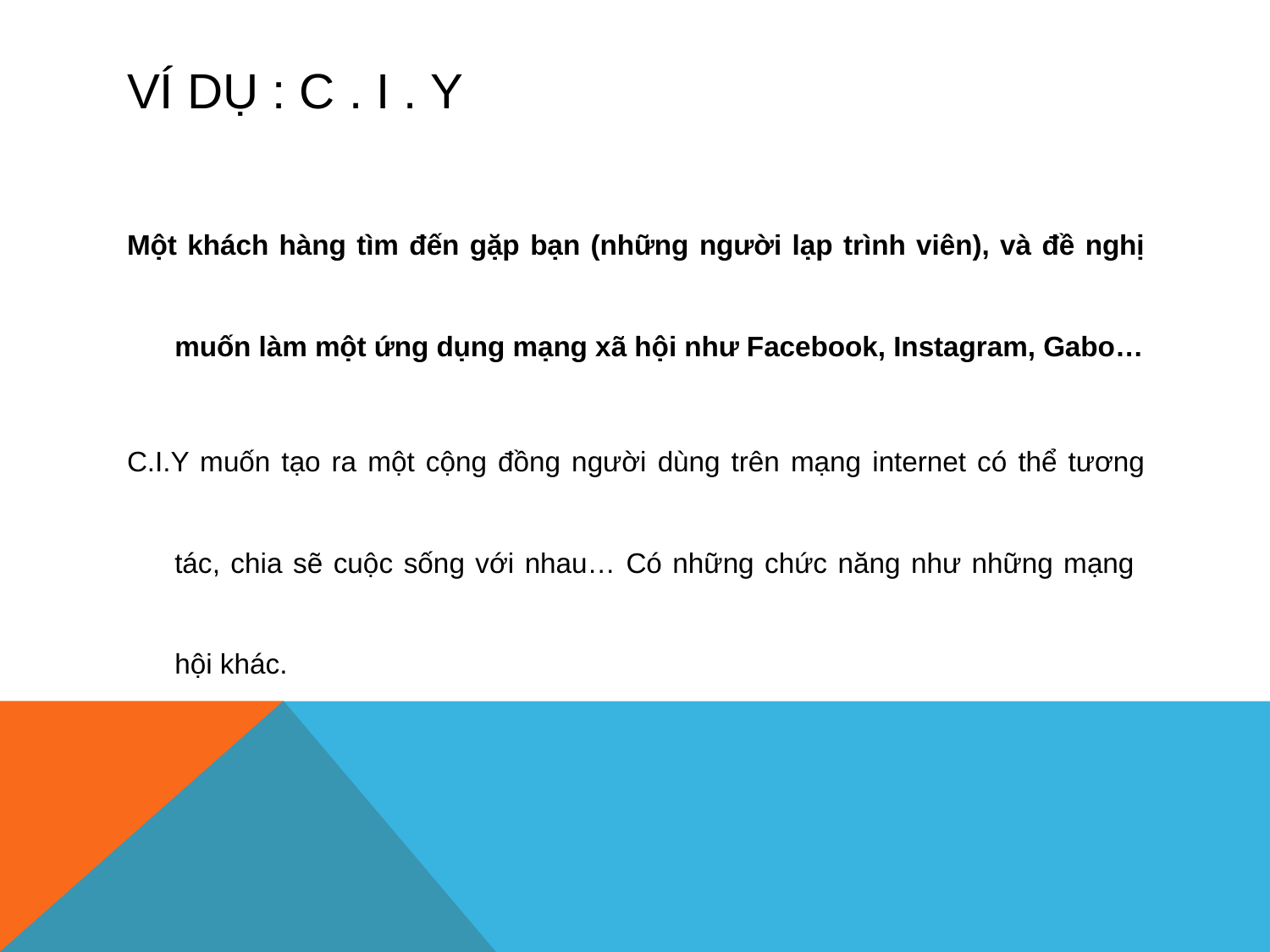

# Ví dụ : C . I . Y
Một khách hàng tìm đến gặp bạn (những người lạp trình viên), và đề nghị muốn làm một ứng dụng mạng xã hội như Facebook, Instagram, Gabo…
C.I.Y muốn tạo ra một cộng đồng người dùng trên mạng internet có thể tương tác, chia sẽ cuộc sống với nhau… Có những chức năng như những mạng  hội khác.